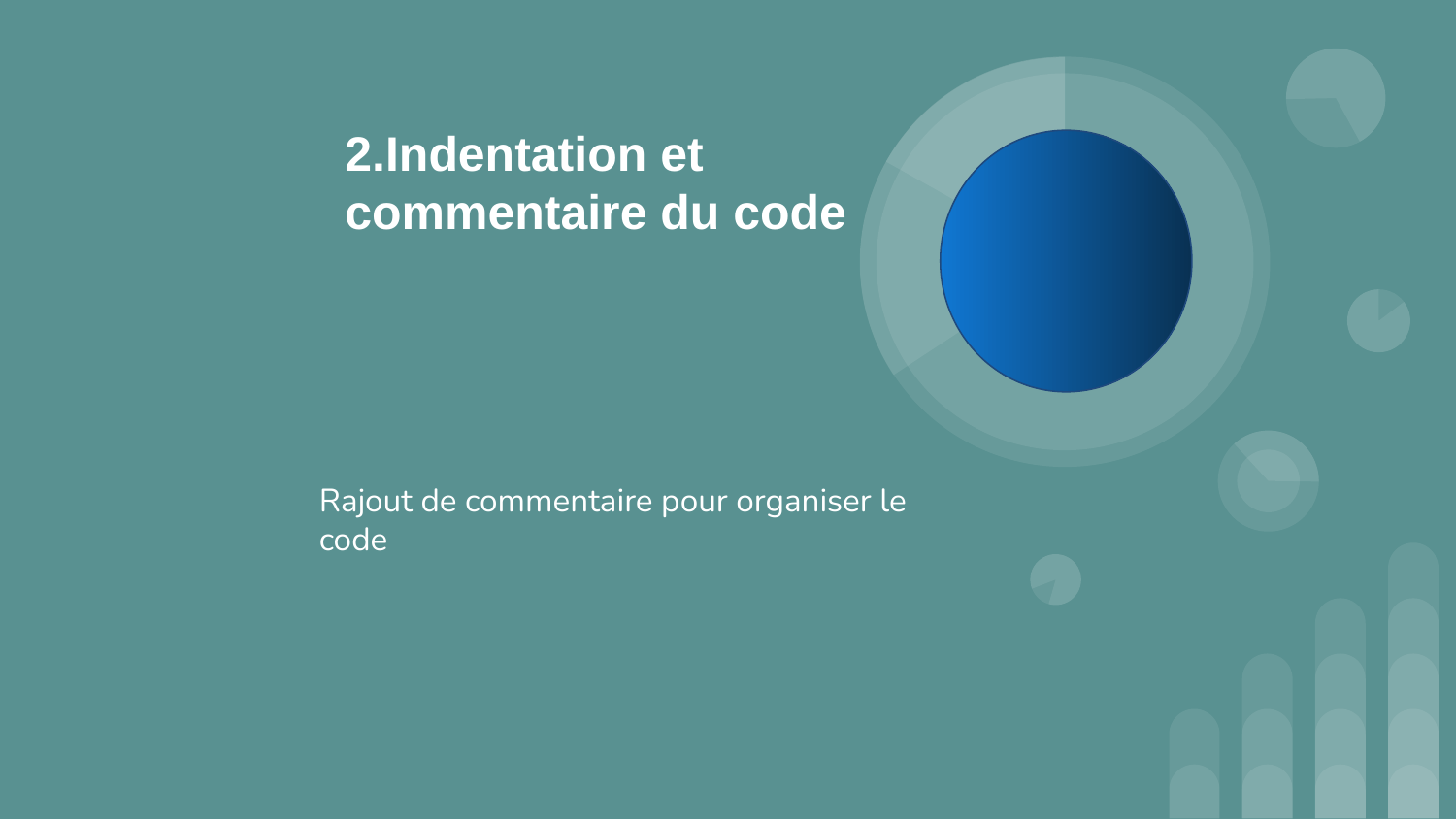

2.Indentation et commentaire du code

Rajout de commentaire pour organiser le code